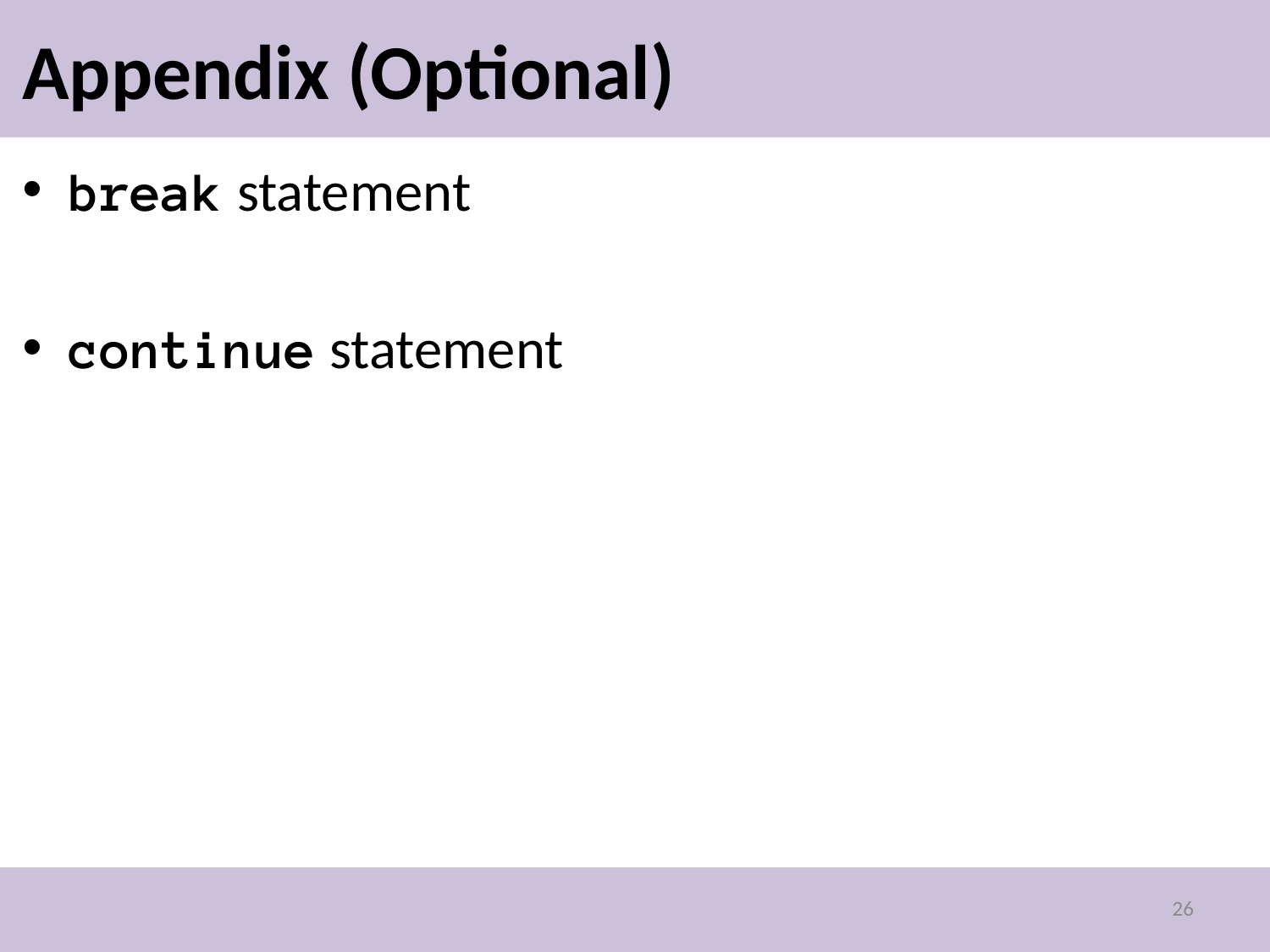

# Appendix (Optional)
break statement

continue statement

26